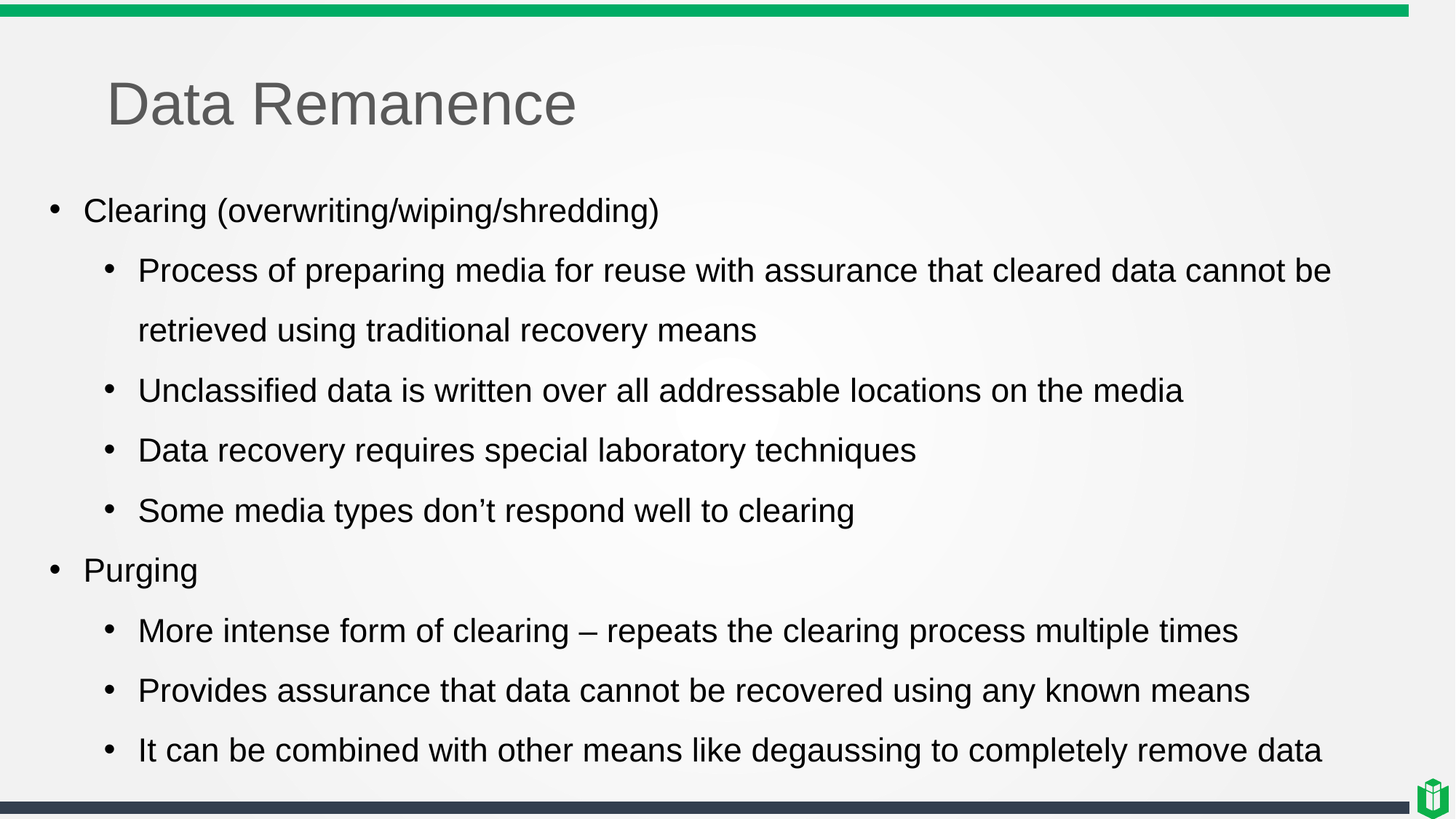

# Data Remanence
Clearing (overwriting/wiping/shredding)
Process of preparing media for reuse with assurance that cleared data cannot be retrieved using traditional recovery means
Unclassified data is written over all addressable locations on the media
Data recovery requires special laboratory techniques
Some media types don’t respond well to clearing
Purging
More intense form of clearing – repeats the clearing process multiple times
Provides assurance that data cannot be recovered using any known means
It can be combined with other means like degaussing to completely remove data